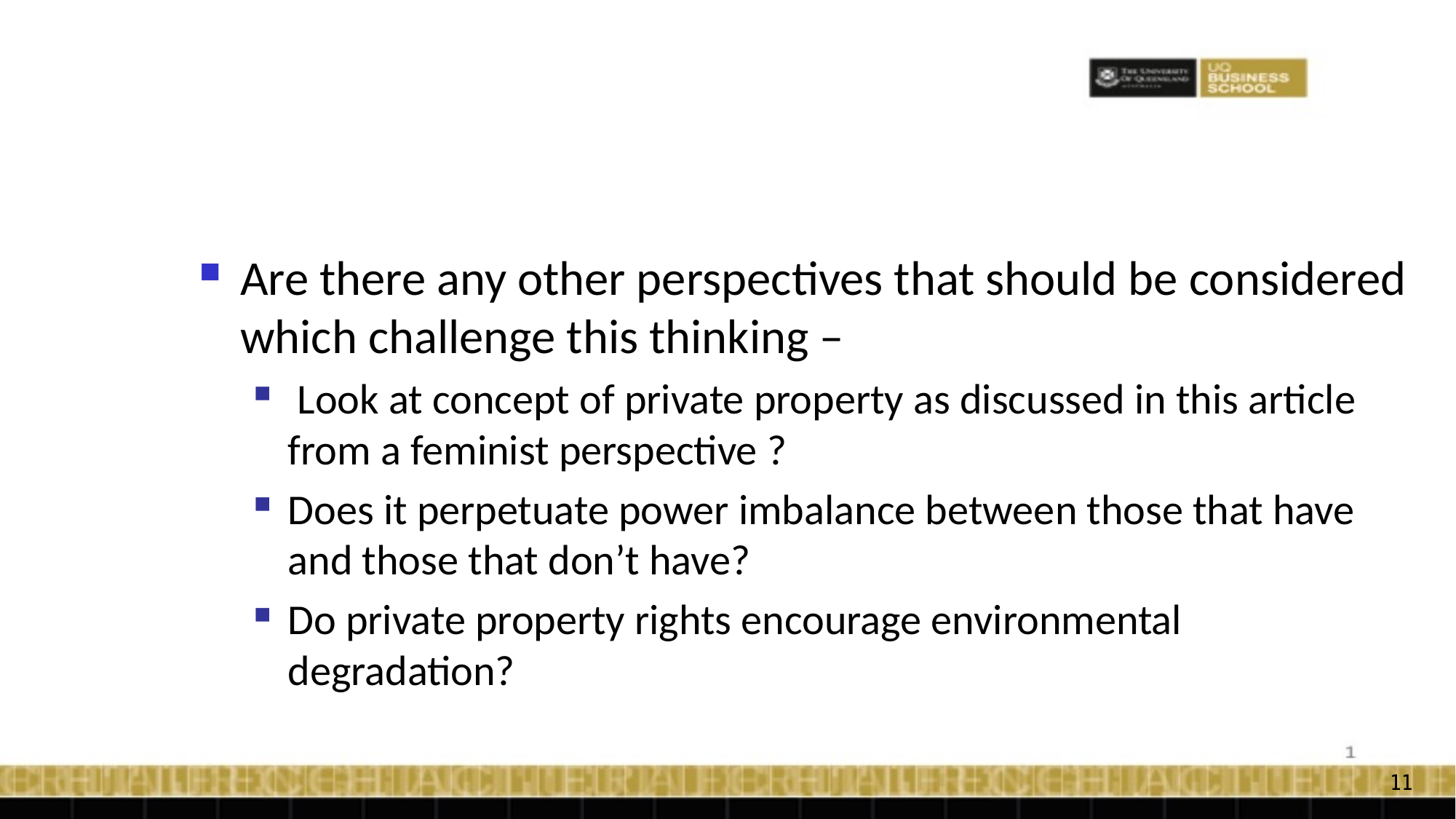

Are there any other perspectives that should be considered which challenge this thinking –
 Look at concept of private property as discussed in this article from a feminist perspective ?
Does it perpetuate power imbalance between those that have and those that don’t have?
Do private property rights encourage environmental degradation?

11